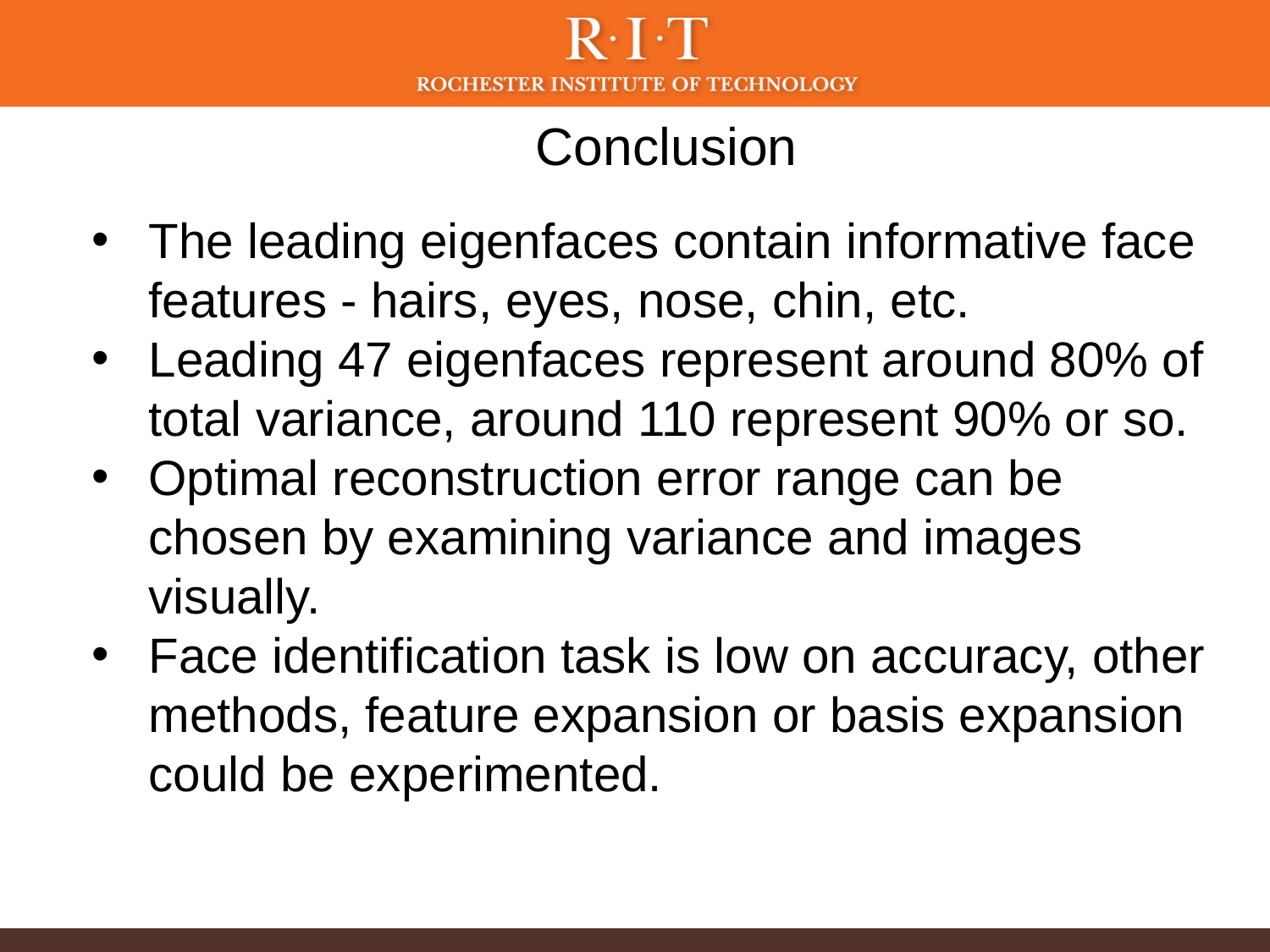

# Conclusion
The leading eigenfaces contain informative face features - hairs, eyes, nose, chin, etc.
Leading 47 eigenfaces represent around 80% of total variance, around 110 represent 90% or so.
Optimal reconstruction error range can be chosen by examining variance and images visually.
Face identification task is low on accuracy, other methods, feature expansion or basis expansion could be experimented.